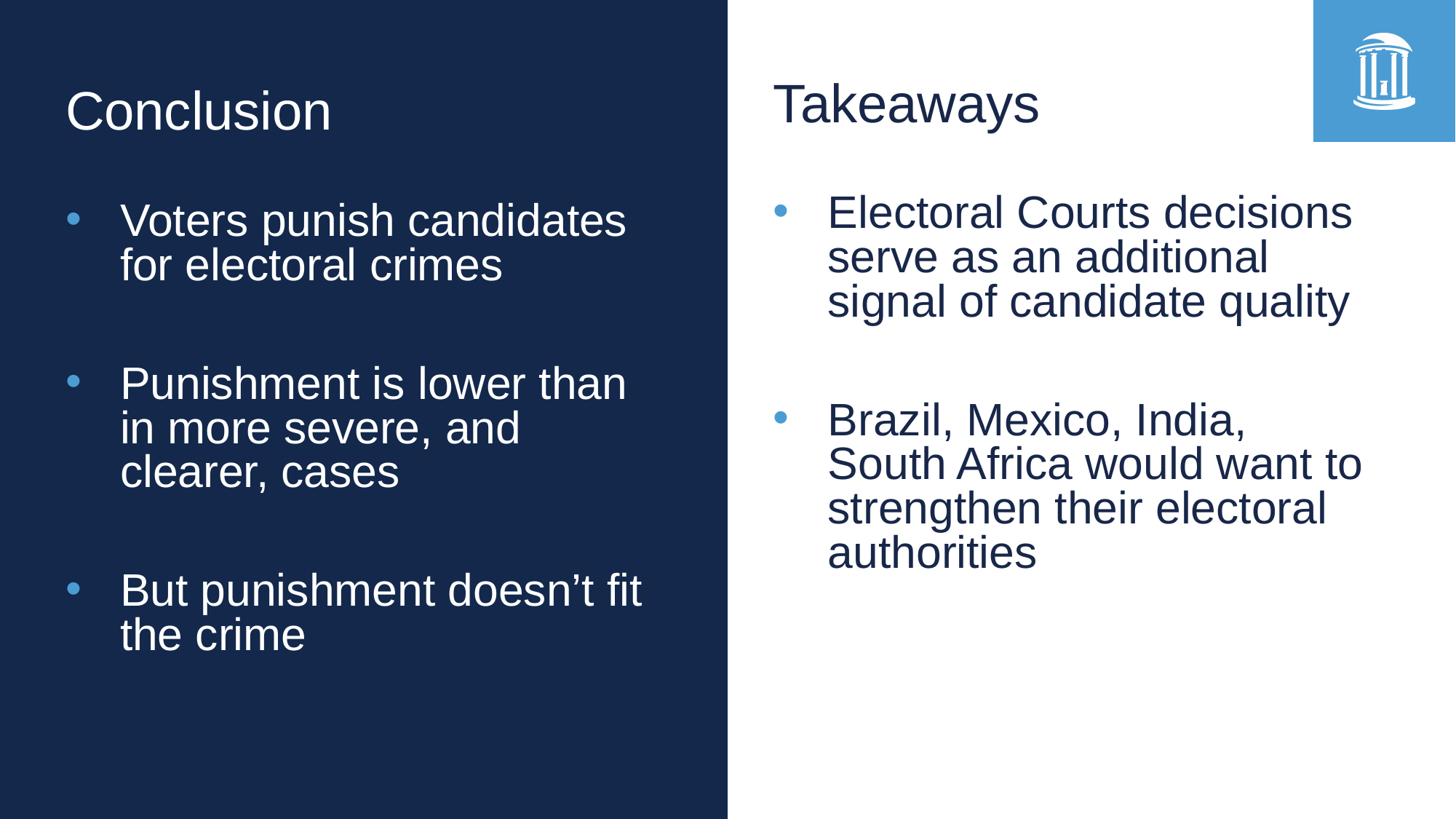

Takeaways
# Conclusion
Electoral Courts decisions serve as an additional signal of candidate quality

Brazil, Mexico, India, South Africa would want to strengthen their electoral authorities
Voters punish candidates for electoral crimes

Punishment is lower than in more severe, and clearer, cases

But punishment doesn’t fit the crime